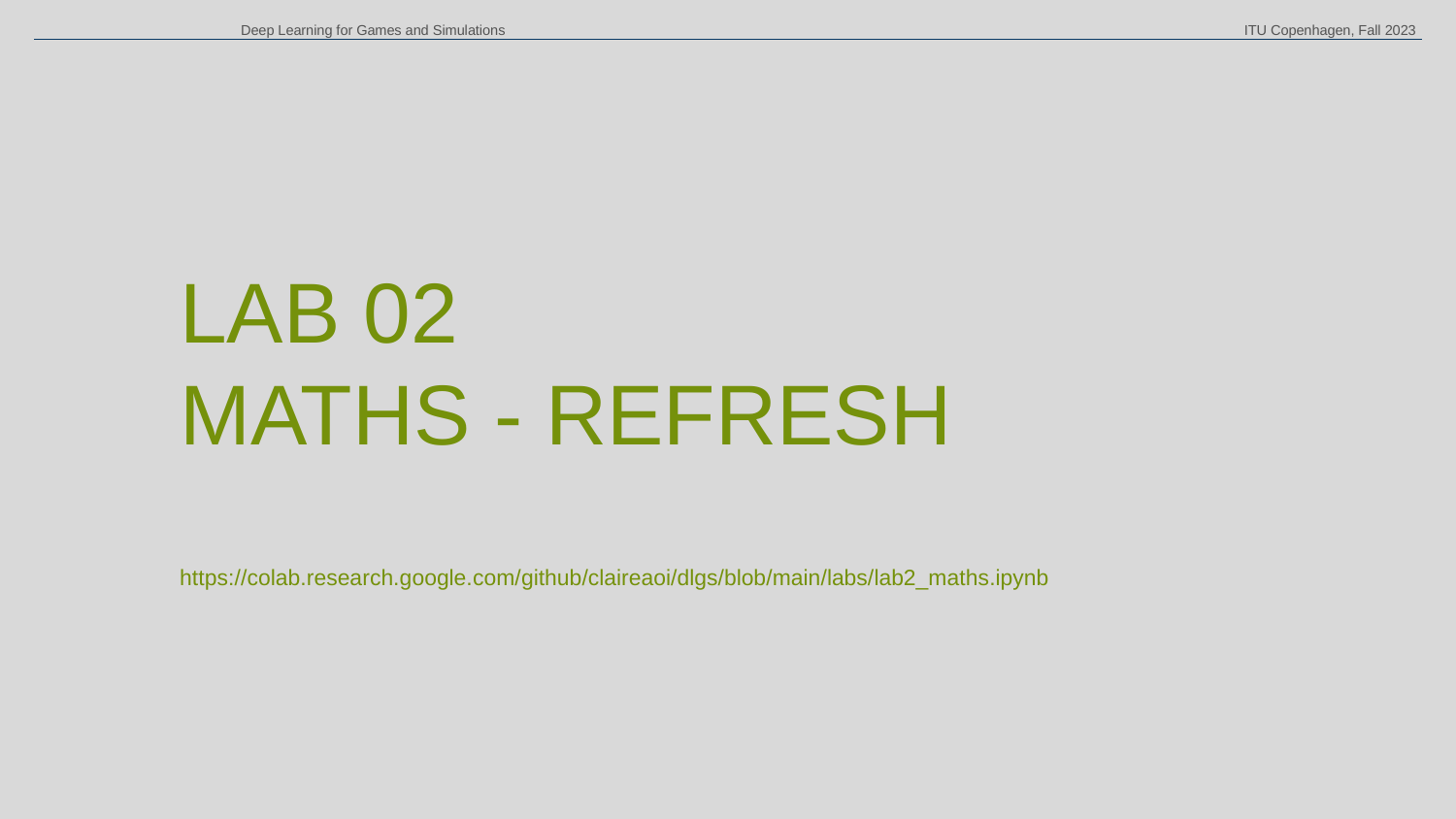

Deep Learning for Games and Simulations
ITU Copenhagen, Fall 2023

LAB 02
MATHS - REFRESH

https://colab.research.google.com/github/claireaoi/dlgs/blob/main/labs/lab2_maths.ipynb